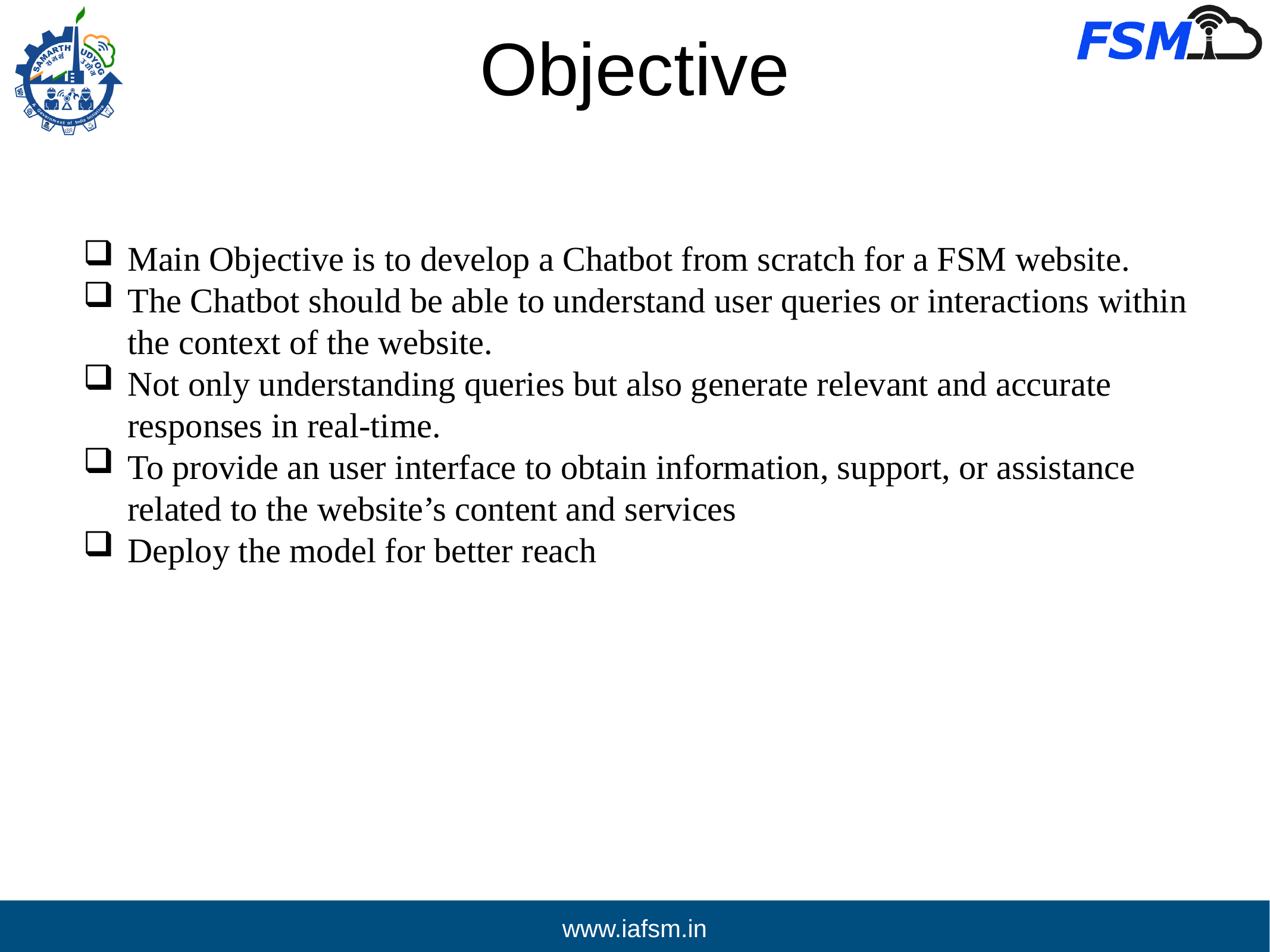

# Objective
Main Objective is to develop a Chatbot from scratch for a FSM website.
The Chatbot should be able to understand user queries or interactions within the context of the website.
Not only understanding queries but also generate relevant and accurate responses in real-time.
To provide an user interface to obtain information, support, or assistance related to the website’s content and services
Deploy the model for better reach